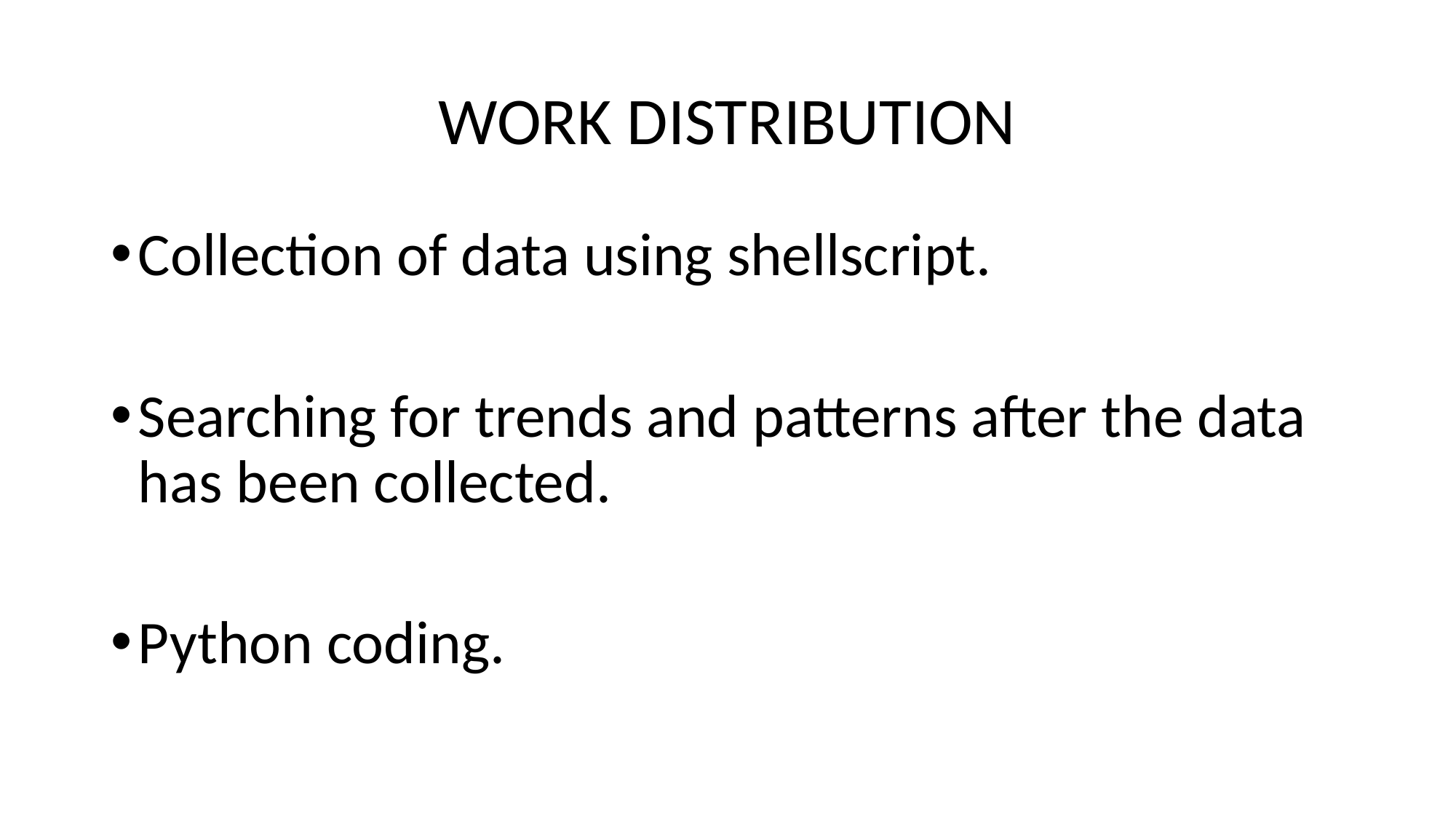

# WORK DISTRIBUTION
Collection of data using shellscript.

Searching for trends and patterns after the data has been collected.

Python coding.